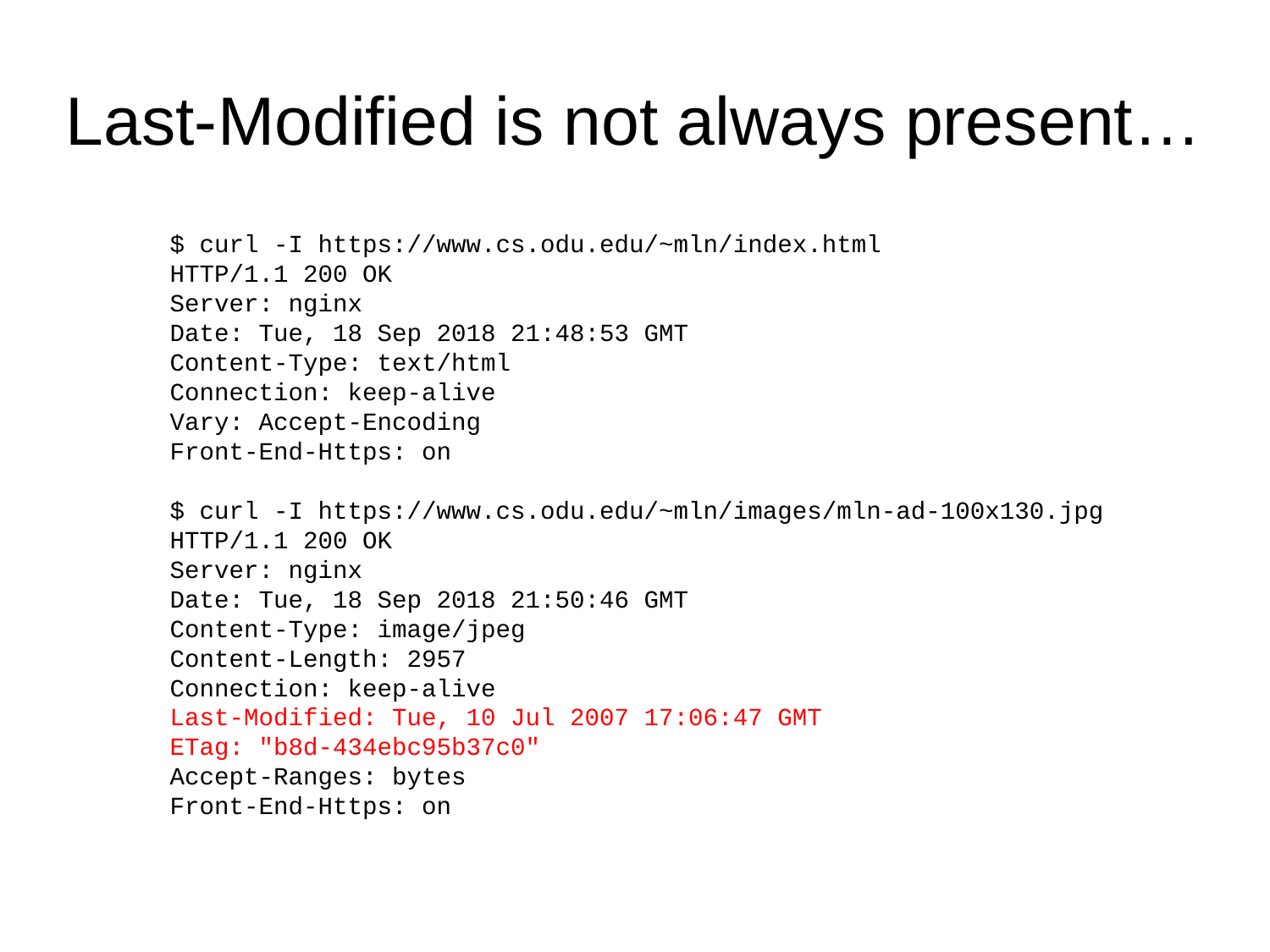

# Last-Modified is not always present…
$ curl -I https://www.cs.odu.edu/~mln/index.html
HTTP/1.1 200 OK
Server: nginx
Date: Tue, 18 Sep 2018 21:48:53 GMT
Content-Type: text/html
Connection: keep-alive
Vary: Accept-Encoding
Front-End-Https: on

$ curl -I https://www.cs.odu.edu/~mln/images/mln-ad-100x130.jpg
HTTP/1.1 200 OK
Server: nginx
Date: Tue, 18 Sep 2018 21:50:46 GMT
Content-Type: image/jpeg
Content-Length: 2957
Connection: keep-alive
Last-Modified: Tue, 10 Jul 2007 17:06:47 GMT
ETag: "b8d-434ebc95b37c0"
Accept-Ranges: bytes
Front-End-Https: on